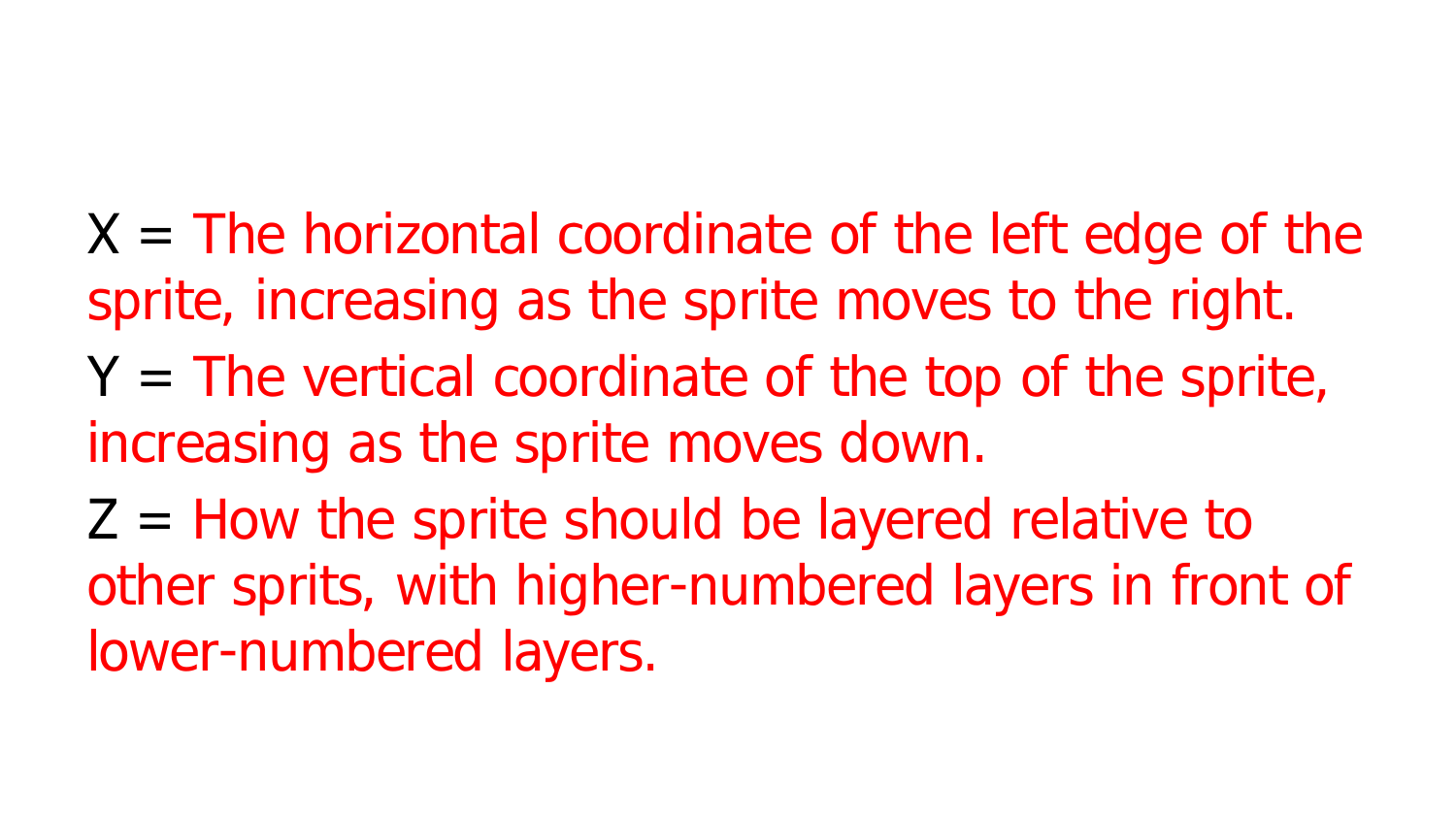

X = The horizontal coordinate of the left edge of the sprite, increasing as the sprite moves to the right.
Y = The vertical coordinate of the top of the sprite, increasing as the sprite moves down.
Z = How the sprite should be layered relative to other sprits, with higher-numbered layers in front of lower-numbered layers.